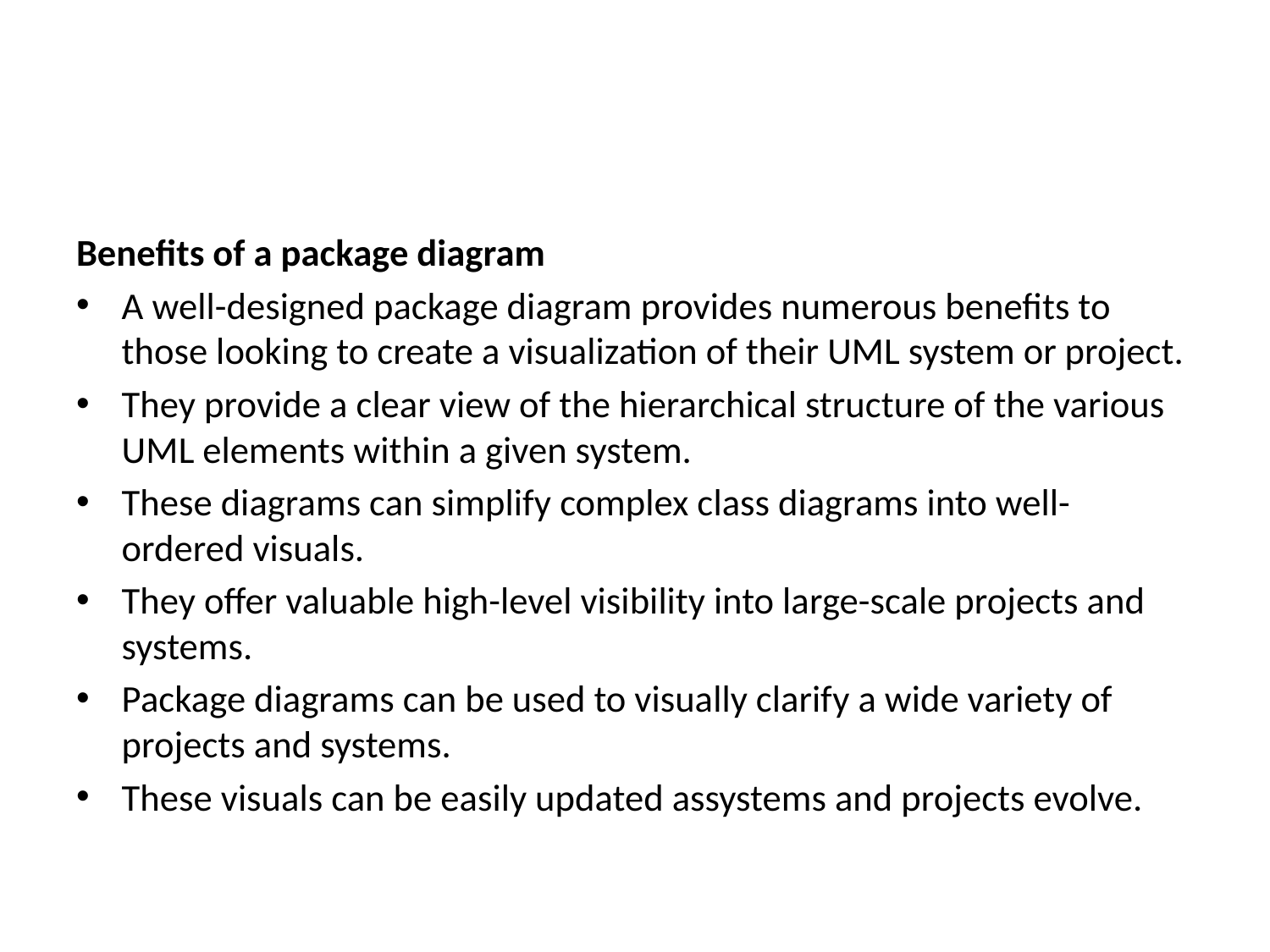

#
Benefits of a package diagram
A well-designed package diagram provides numerous benefits to those looking to create a visualization of their UML system or project.
They provide a clear view of the hierarchical structure of the various UML elements within a given system.
These diagrams can simplify complex class diagrams into well-ordered visuals.
They offer valuable high-level visibility into large-scale projects and systems.
Package diagrams can be used to visually clarify a wide variety of projects and systems.
These visuals can be easily updated assystems and projects evolve.